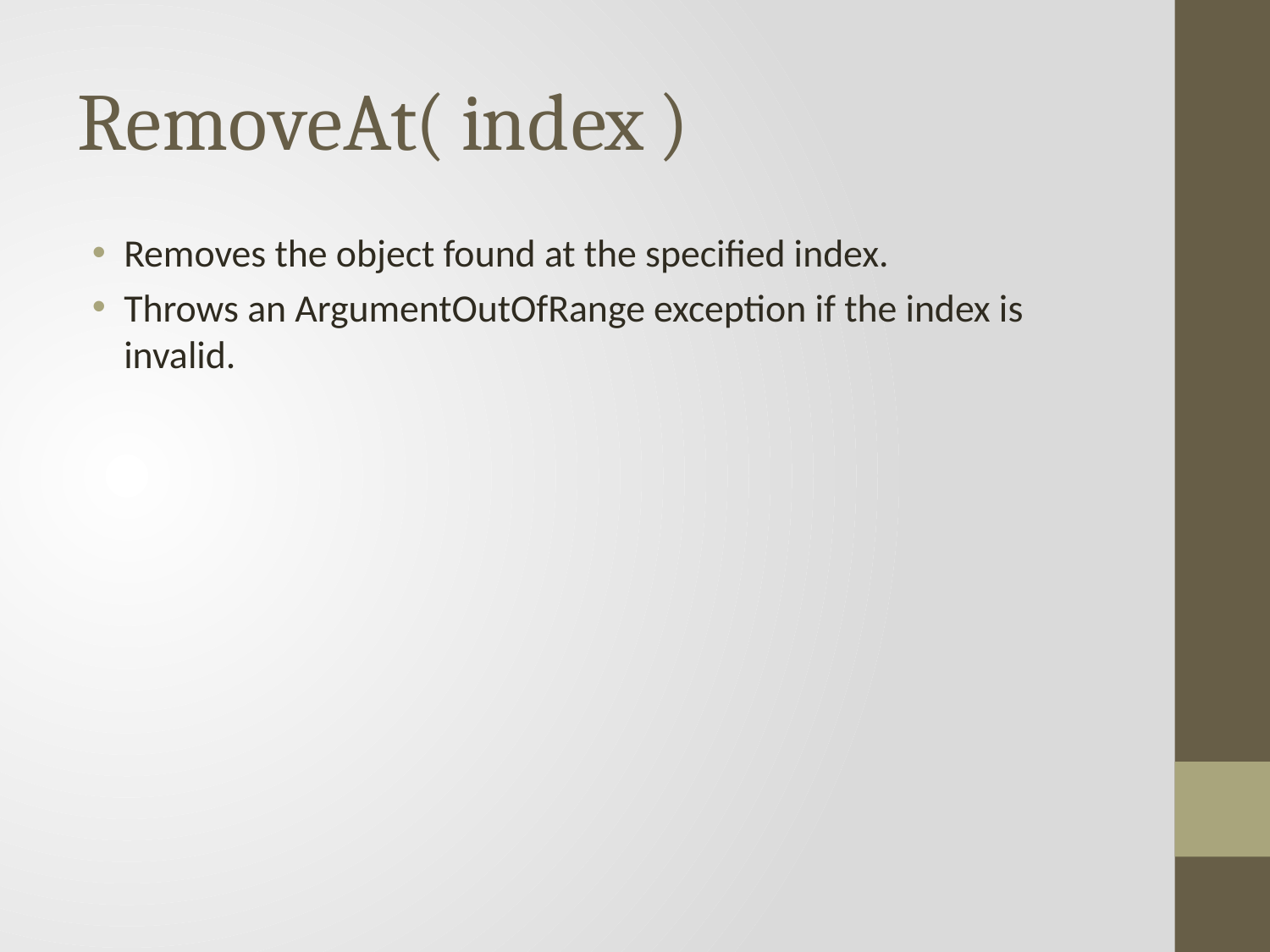

# RemoveAt( index )
Removes the object found at the specified index.
Throws an ArgumentOutOfRange exception if the index is invalid.